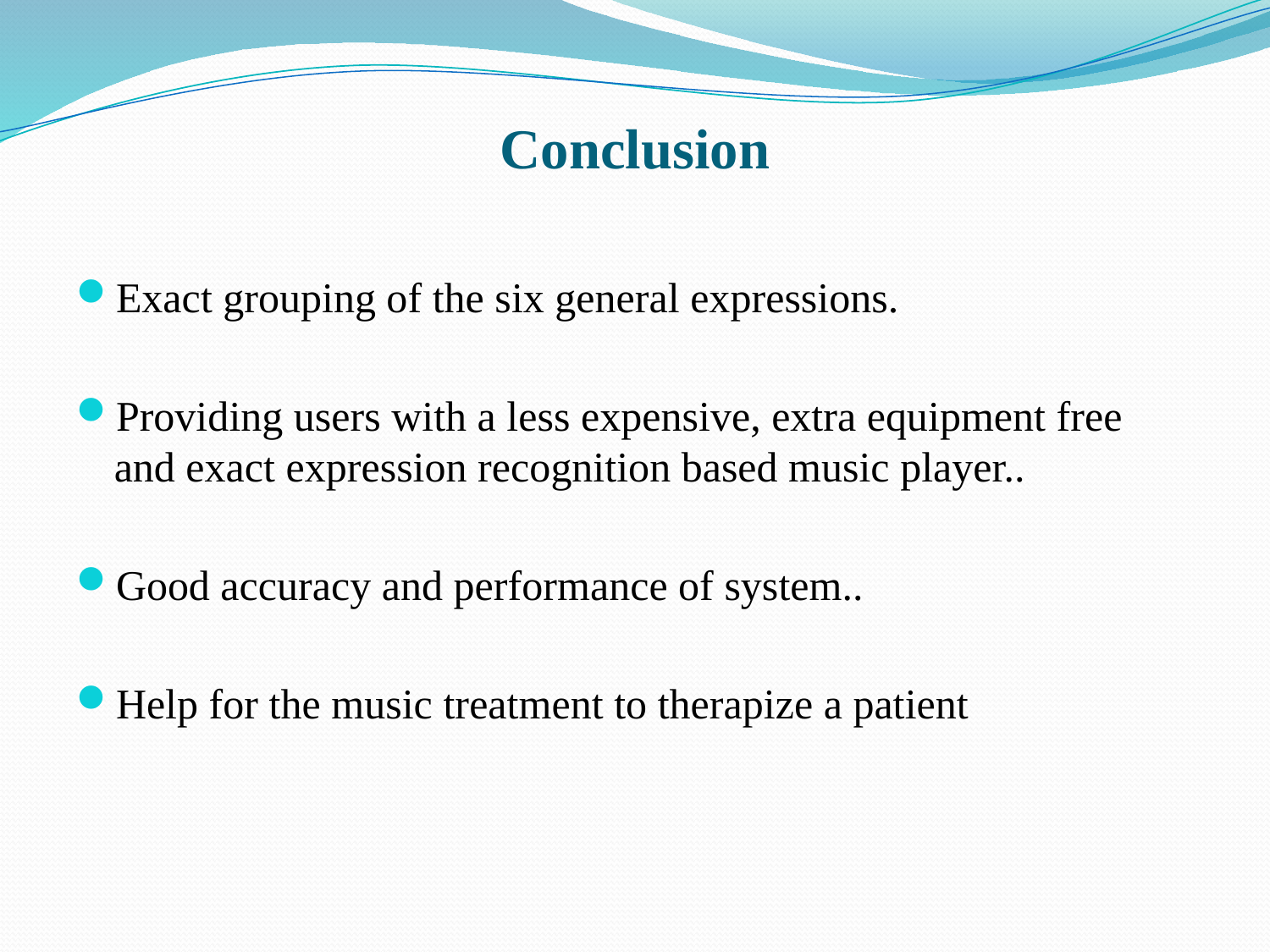

# Conclusion
Exact grouping of the six general expressions.

Providing users with a less expensive, extra equipment free and exact expression recognition based music player..

Good accuracy and performance of system..

Help for the music treatment to therapize a patient